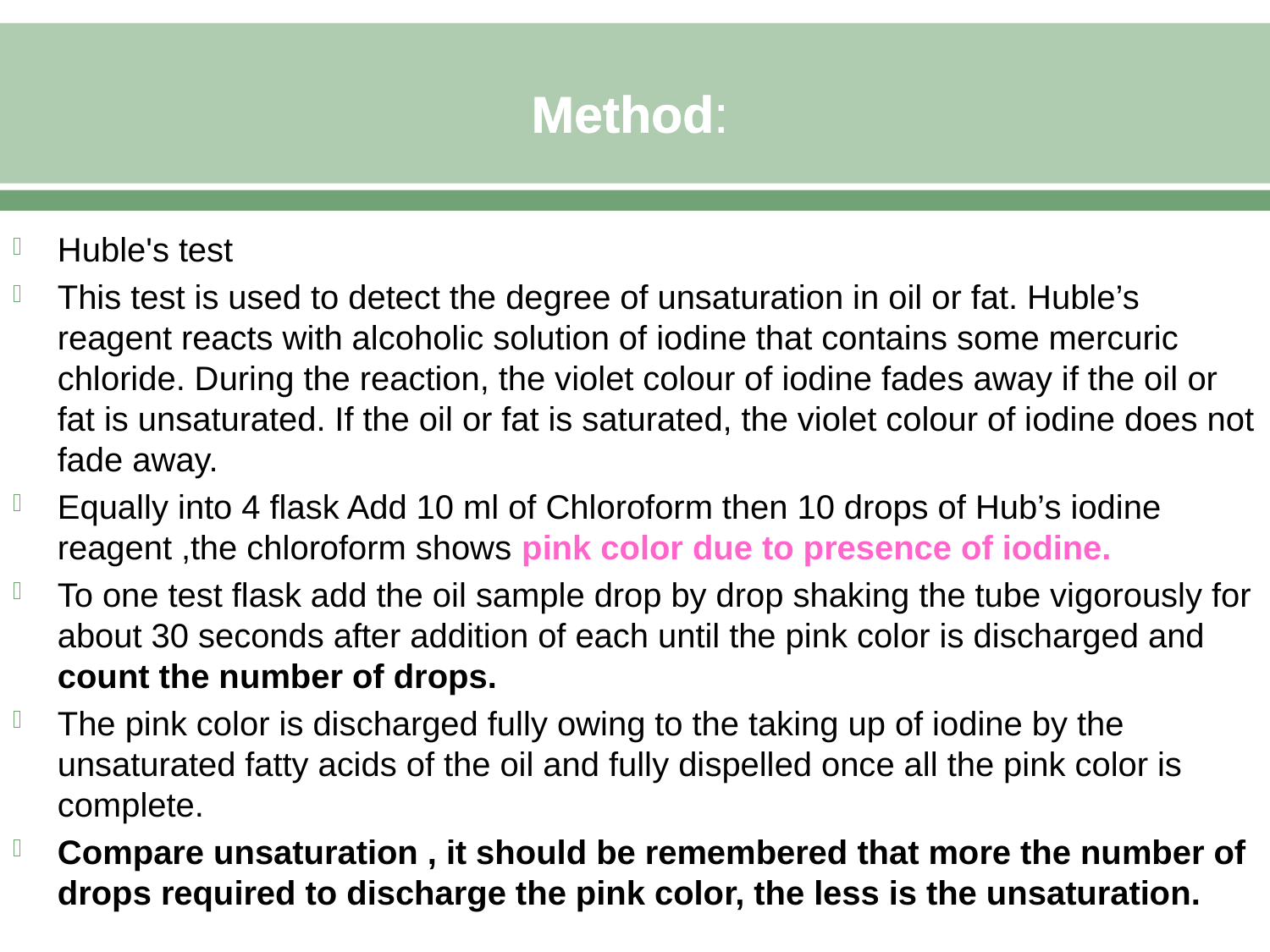

# Method:
Huble's test
This test is used to detect the degree of unsaturation in oil or fat. Huble’s reagent reacts with alcoholic solution of iodine that contains some mercuric chloride. During the reaction, the violet colour of iodine fades away if the oil or fat is unsaturated. If the oil or fat is saturated, the violet colour of iodine does not fade away.
Equally into 4 flask Add 10 ml of Chloroform then 10 drops of Hub’s iodine reagent ,the chloroform shows pink color due to presence of iodine.
To one test flask add the oil sample drop by drop shaking the tube vigorously for about 30 seconds after addition of each until the pink color is discharged and count the number of drops.
The pink color is discharged fully owing to the taking up of iodine by the unsaturated fatty acids of the oil and fully dispelled once all the pink color is complete.
Compare unsaturation , it should be remembered that more the number of drops required to discharge the pink color, the less is the unsaturation.